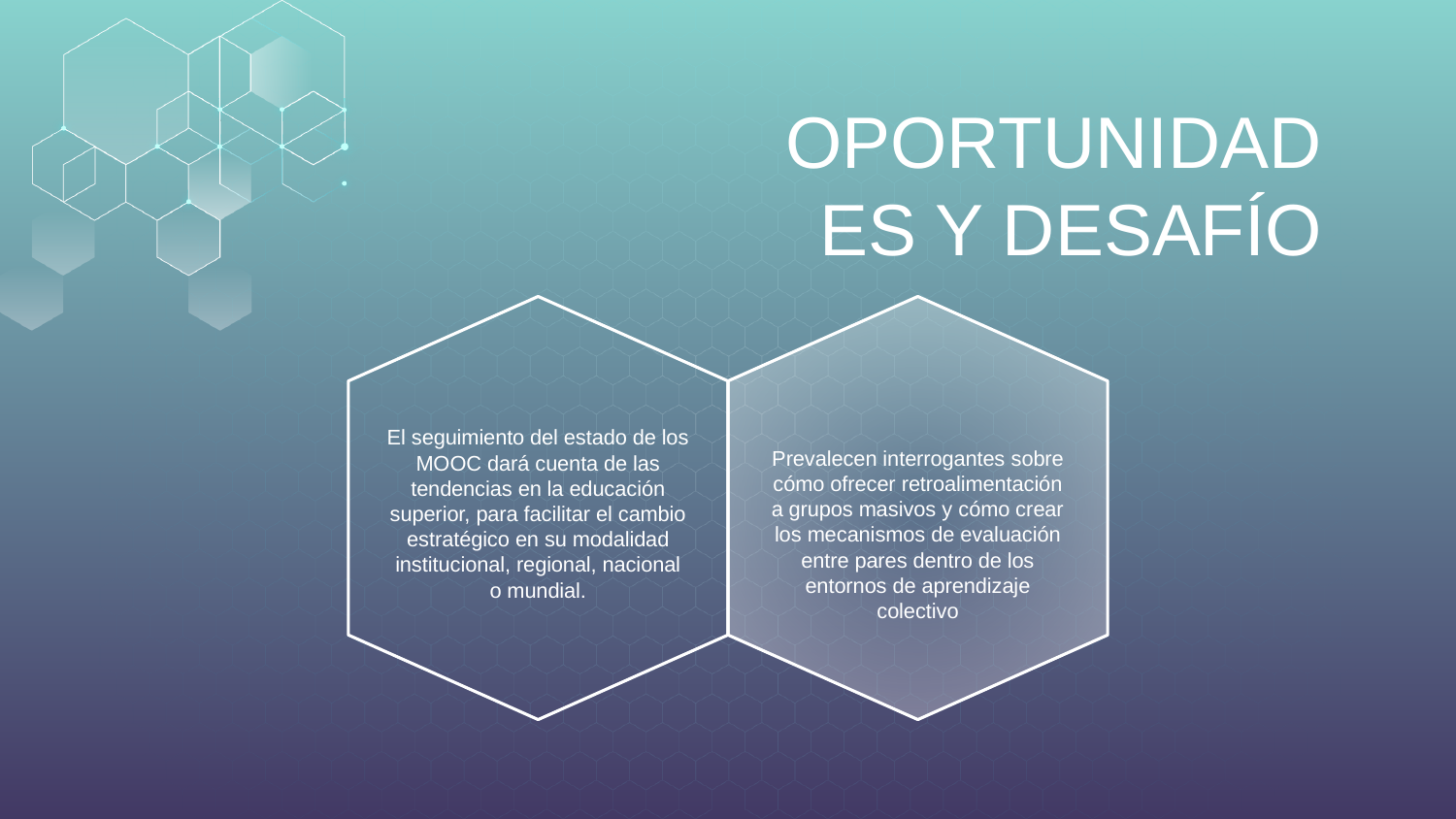

# OPORTUNIDADES Y DESAFÍO

El seguimiento del estado de los MOOC dará cuenta de las tendencias en la educación superior, para facilitar el cambio estratégico en su modalidad institucional, regional, nacional o mundial.
Prevalecen interrogantes sobre cómo ofrecer retroalimentación a grupos masivos y cómo crear los mecanismos de evaluación entre pares dentro de los entornos de aprendizaje colectivo